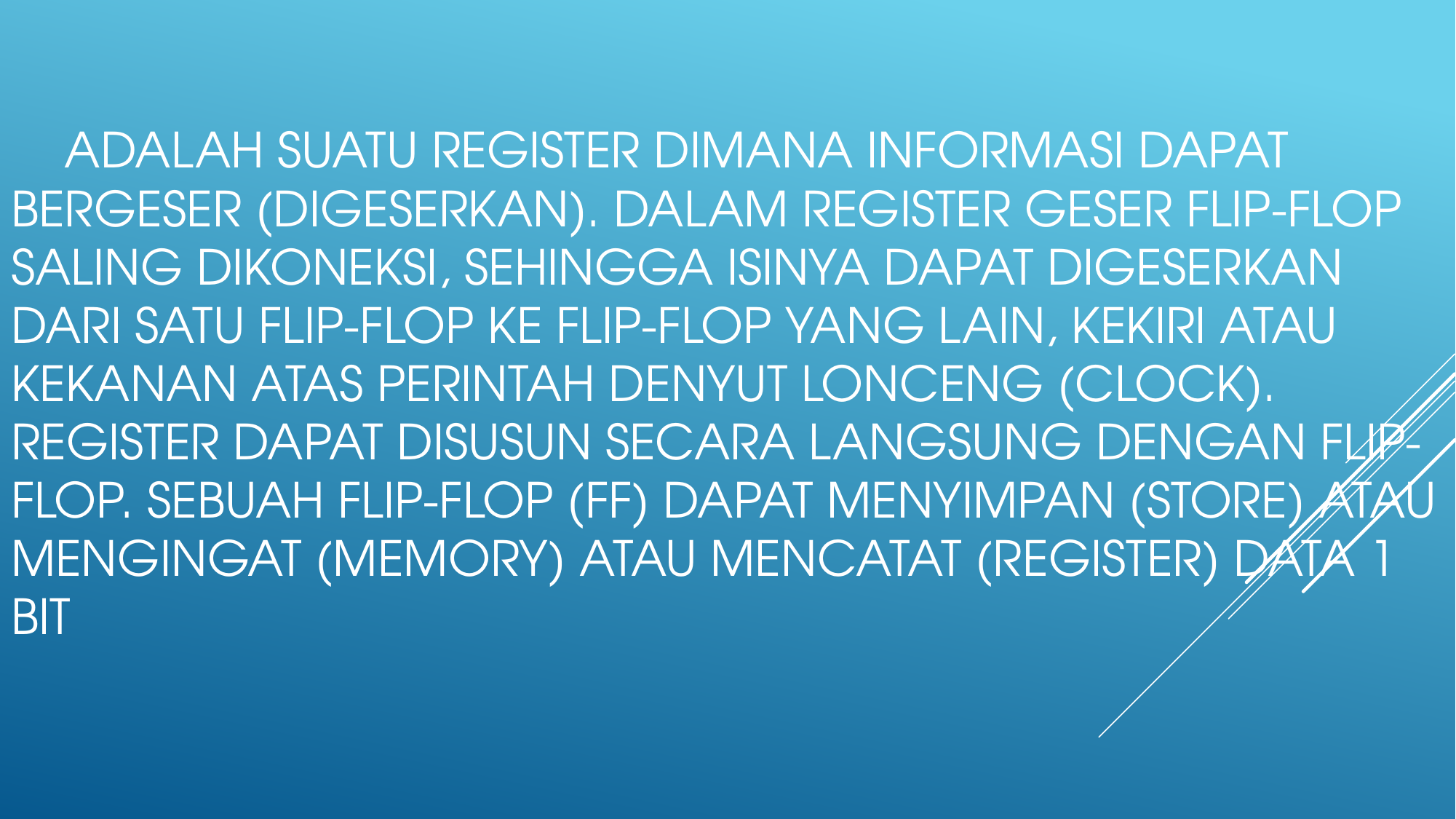

# Adalah suatu register dimana informasi dapat bergeser (digeserkan). Dalam register geser flip-flop saling dikoneksi, sehingga isinya dapat digeserkan dari satu flip-flop ke flip-flop yang lain, kekiri atau kekanan atas perintah denyut lonceng (Clock). Register dapat disusun secara langsung dengan flip-flop. Sebuah flip-flop (FF) dapat menyimpan (store) atau mengingat (memory) atau mencatat (register) data 1 bit